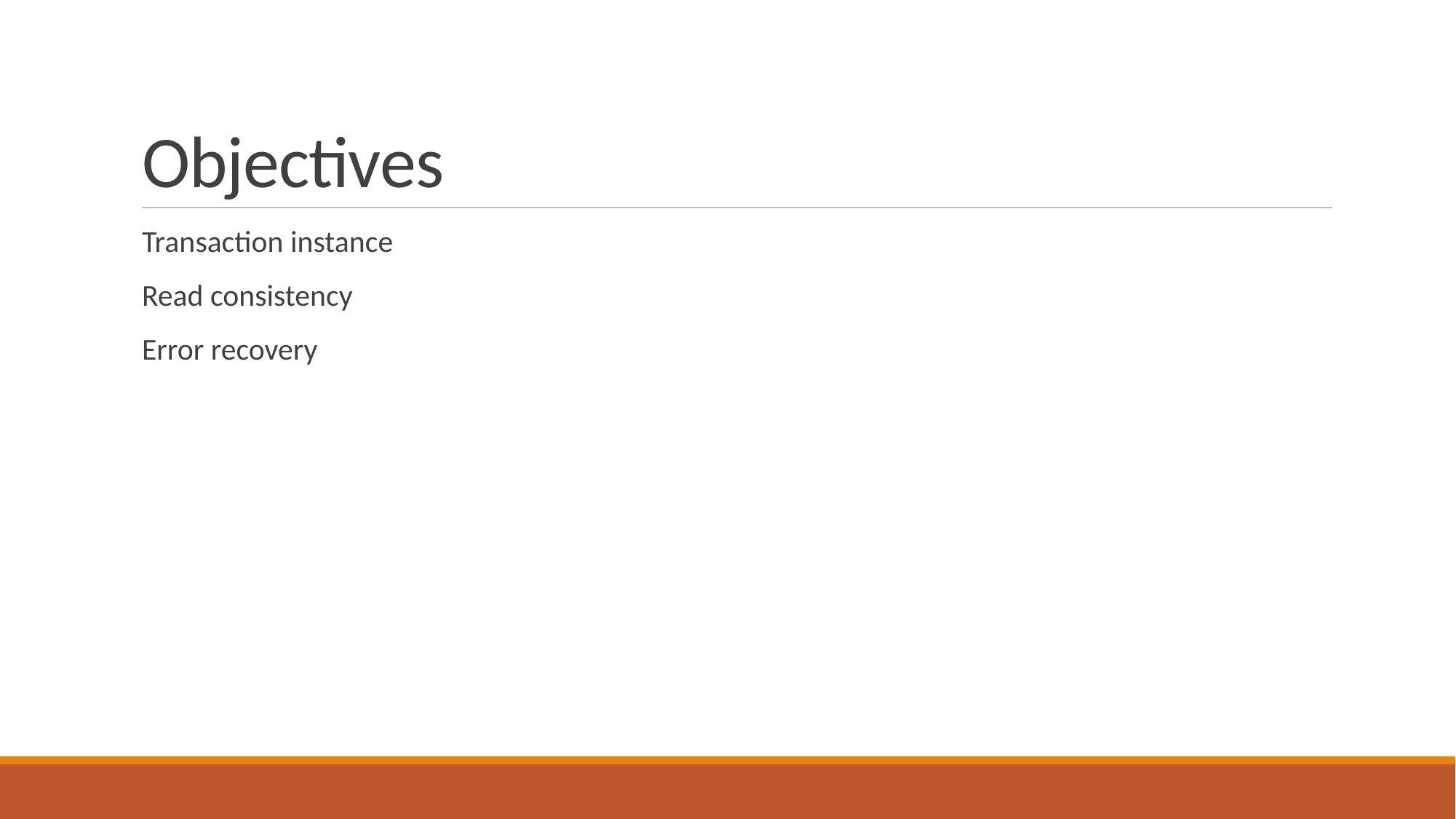

# Objectives
Transaction instance
Read consistency
Error recovery